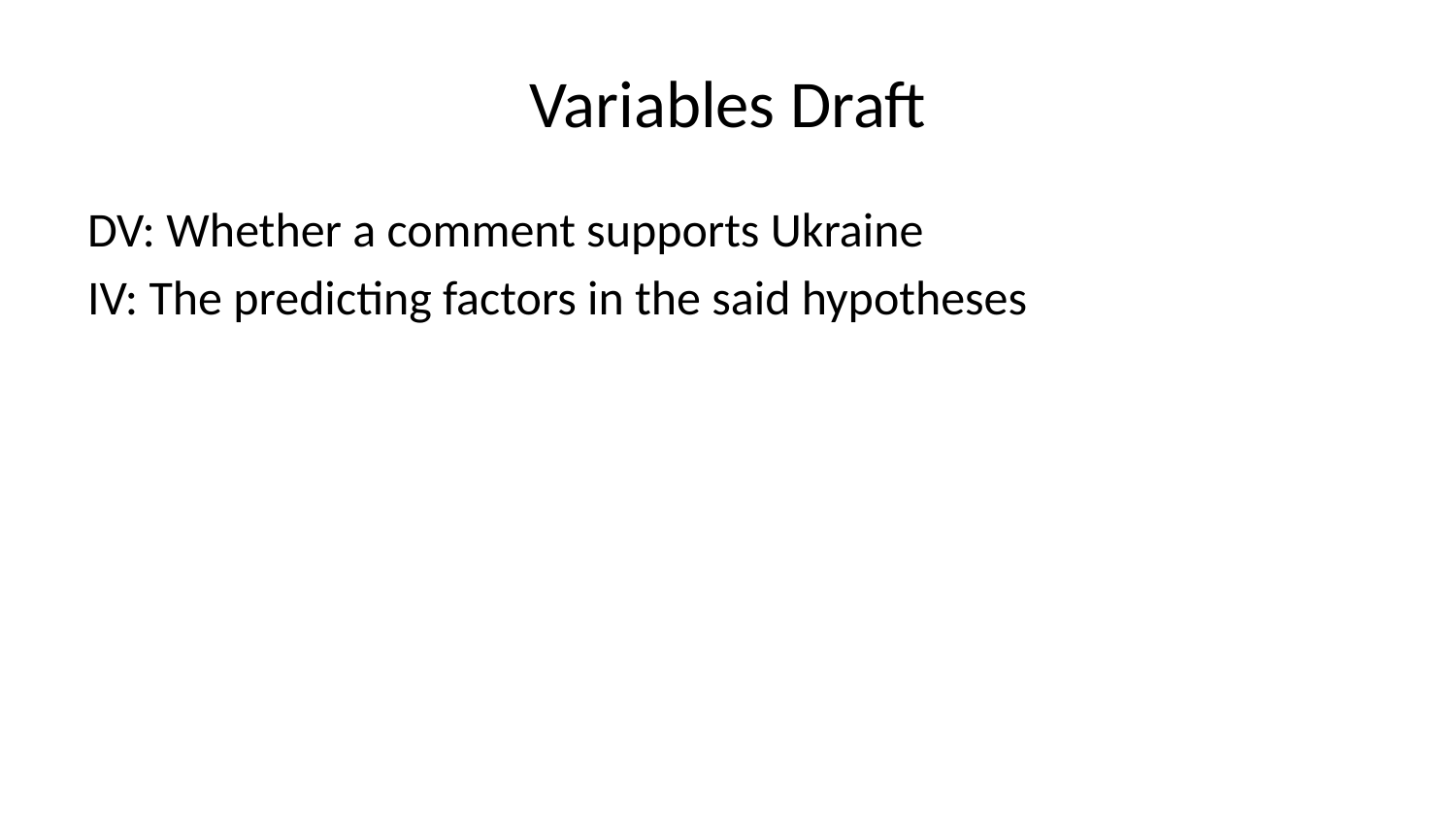

# Variables Draft
DV: Whether a comment supports Ukraine
IV: The predicting factors in the said hypotheses